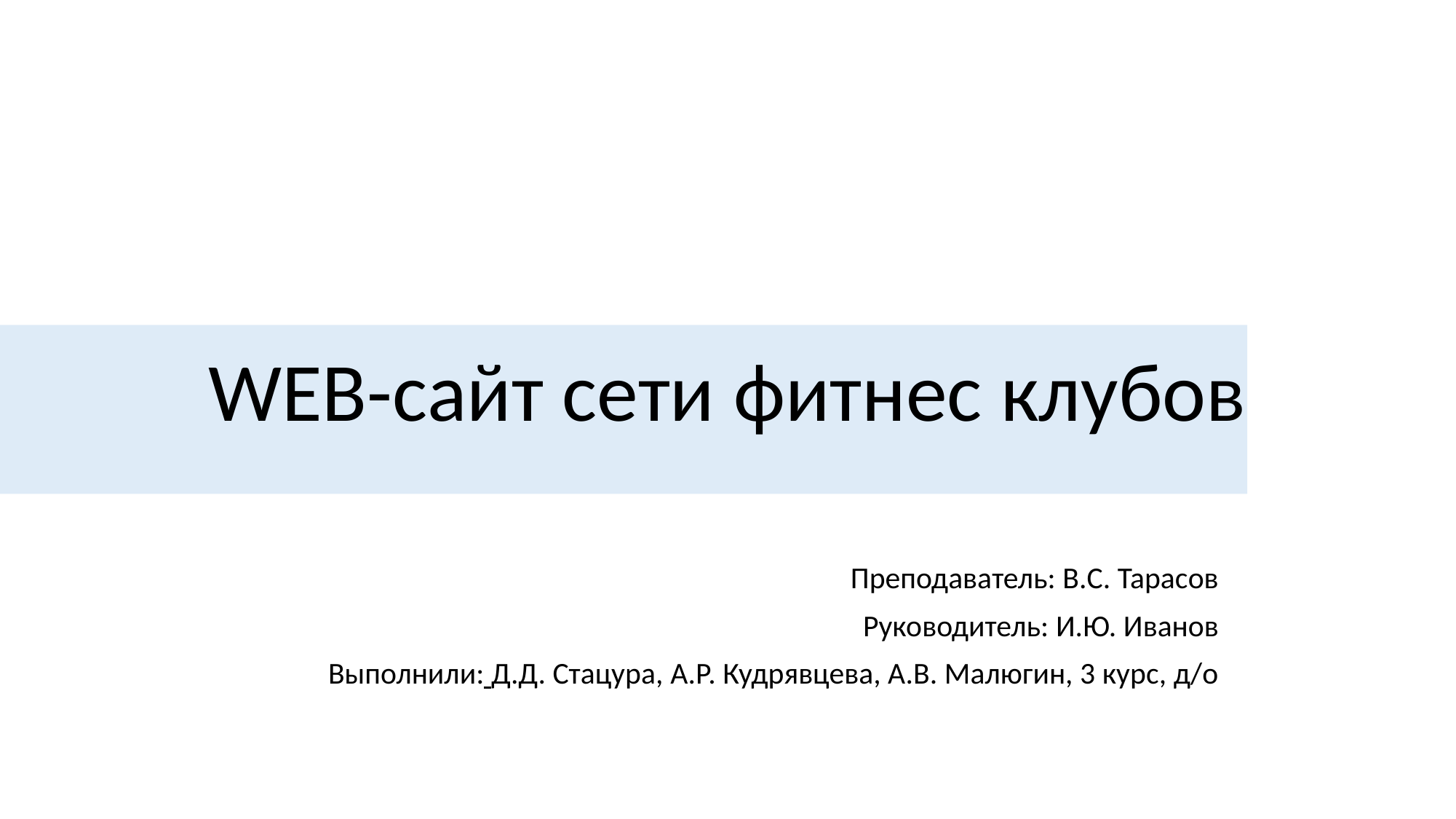

# WEB-сайт сети фитнес клубов

Преподаватель: В.С. Тарасов
Руководитель: И.Ю. Иванов
Выполнили: Д.Д. Стацура, А.Р. Кудрявцева, А.В. Малюгин, 3 курс, д/о